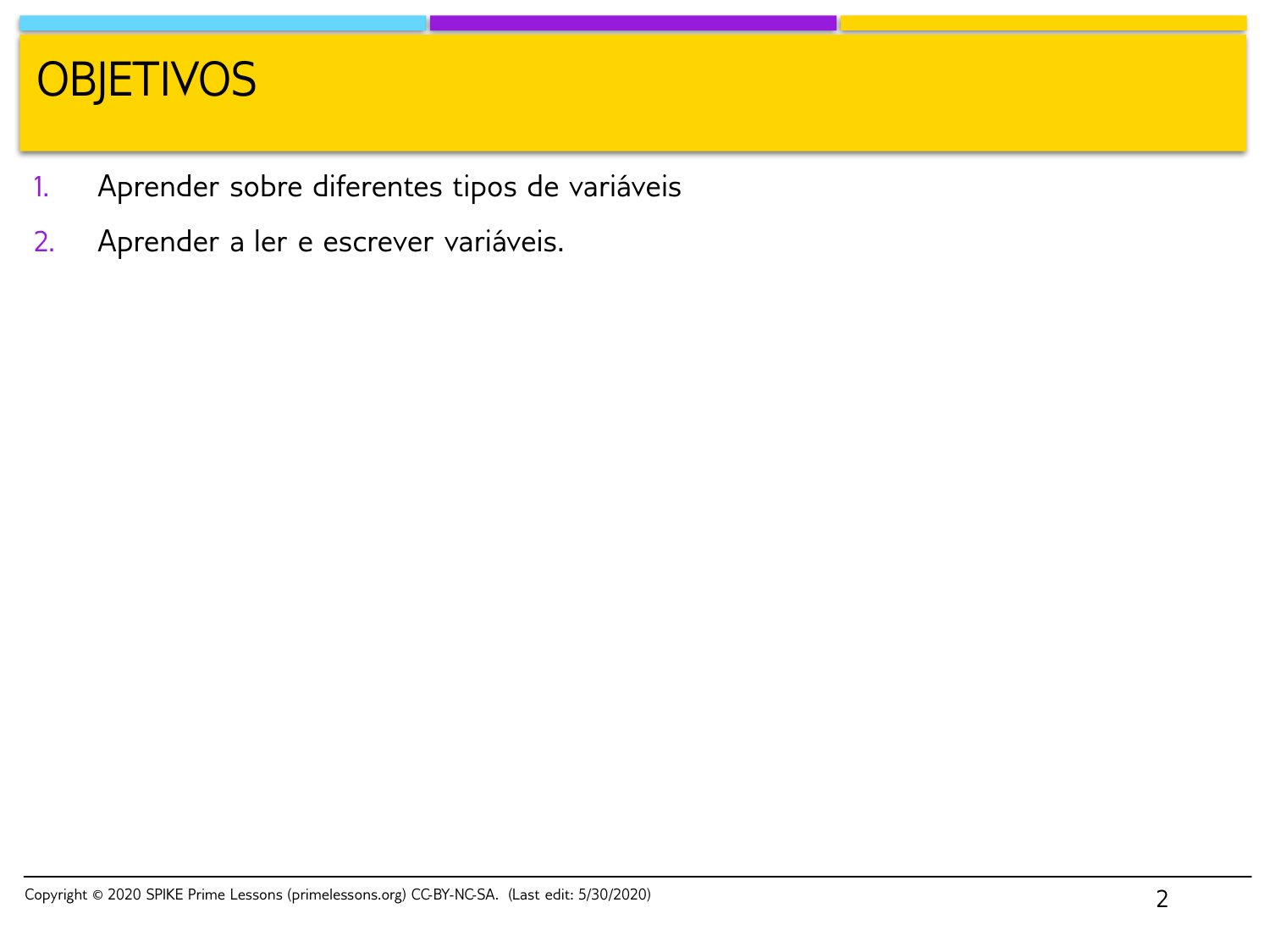

# Objetivos
Aprender sobre diferentes tipos de variáveis
Aprender a ler e escrever variáveis.

2
Copyright © 2020 SPIKE Prime Lessons (primelessons.org) CC-BY-NC-SA.  (Last edit: 5/30/2020)